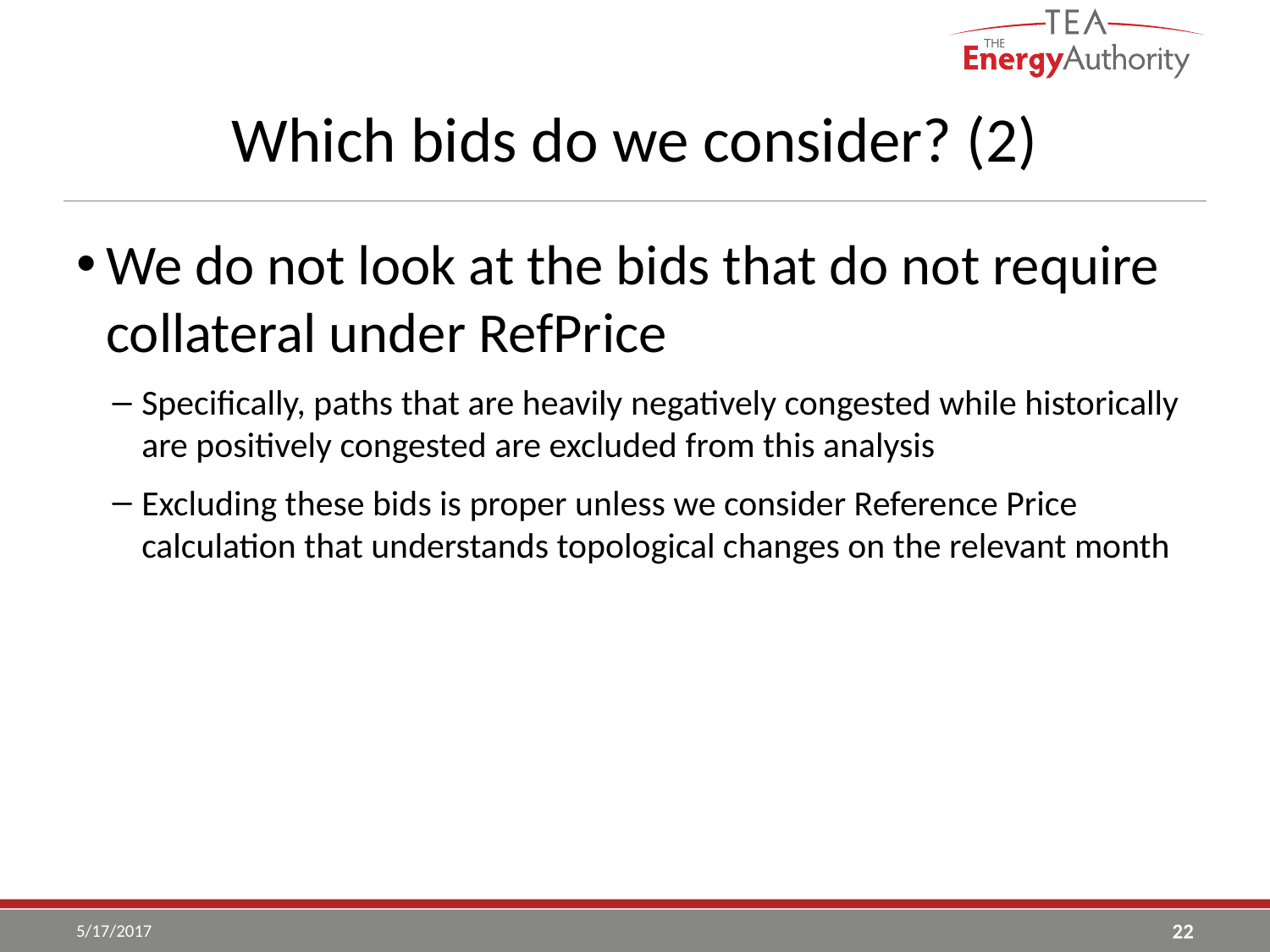

# Which bids do we consider? (2)
We do not look at the bids that do not require collateral under RefPrice
Specifically, paths that are heavily negatively congested while historically are positively congested are excluded from this analysis
Excluding these bids is proper unless we consider Reference Price calculation that understands topological changes on the relevant month
5/17/2017
22